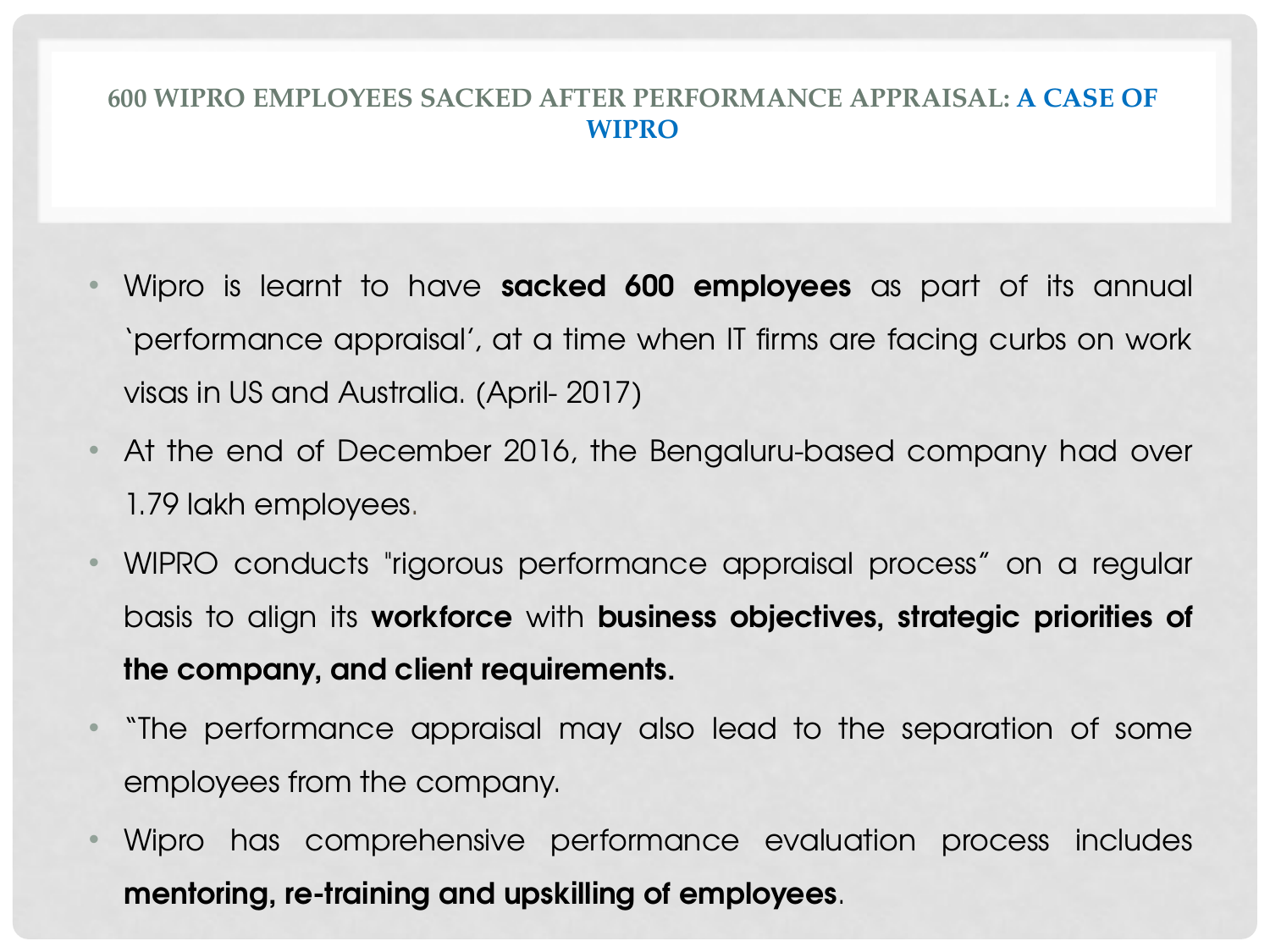

# 600 Wipro employees sacked after performance appraisal: A case of WIPRO
Wipro is learnt to have sacked 600 employees as part of its annual ‘performance appraisal’, at a time when IT firms are facing curbs on work visas in US and Australia. (April- 2017)
At the end of December 2016, the Bengaluru-based company had over 1.79 lakh employees.
WIPRO conducts "rigorous performance appraisal process” on a regular basis to align its workforce with business objectives, strategic priorities of the company, and client requirements.
“The performance appraisal may also lead to the separation of some employees from the company.
Wipro has comprehensive performance evaluation process includes mentoring, re-training and upskilling of employees.